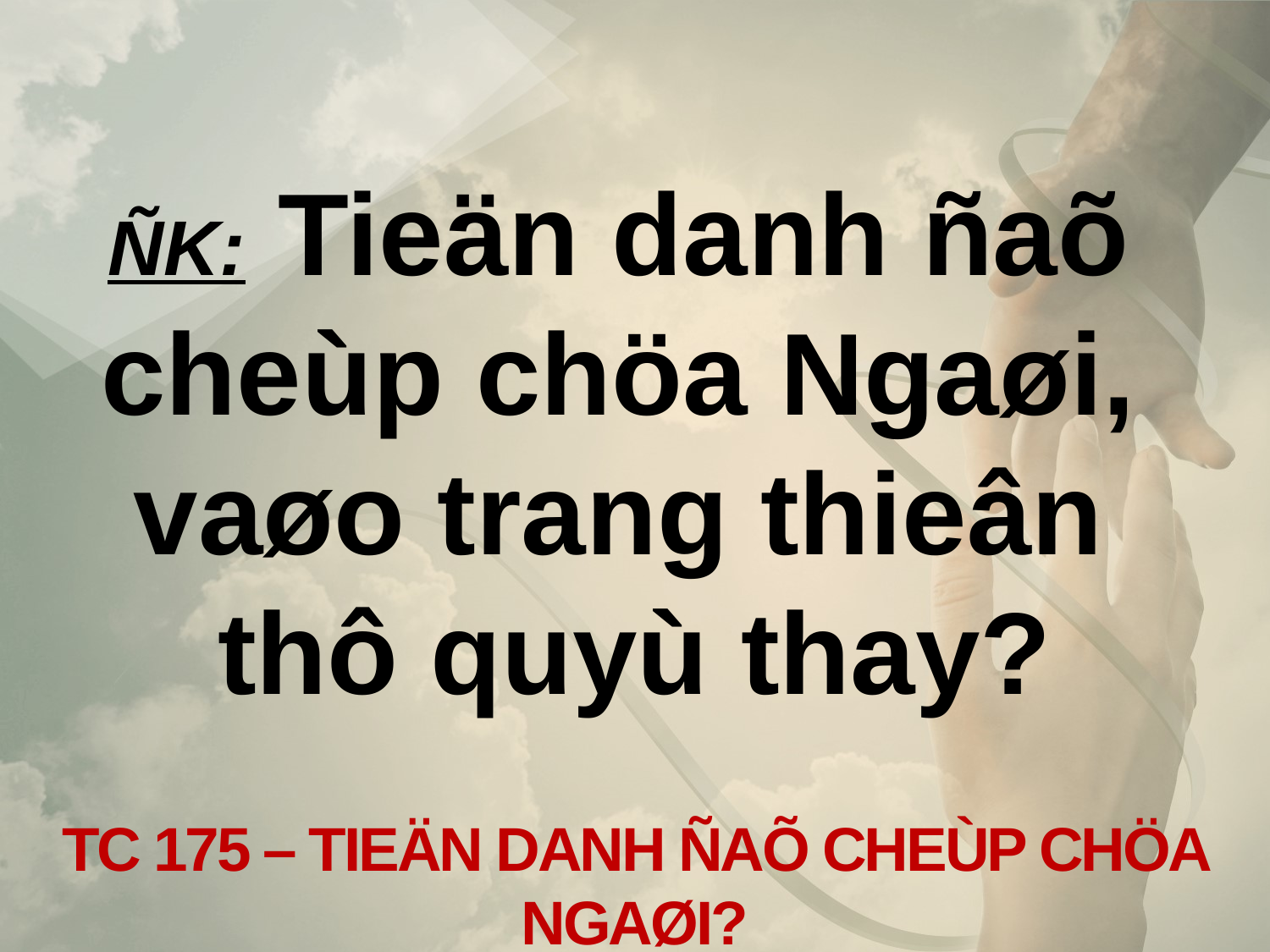

ÑK: Tieän danh ñaõ
cheùp chöa Ngaøi,
vaøo trang thieân
thô quyù thay?
TC 175 – TIEÄN DANH ÑAÕ CHEÙP CHÖA NGAØI?